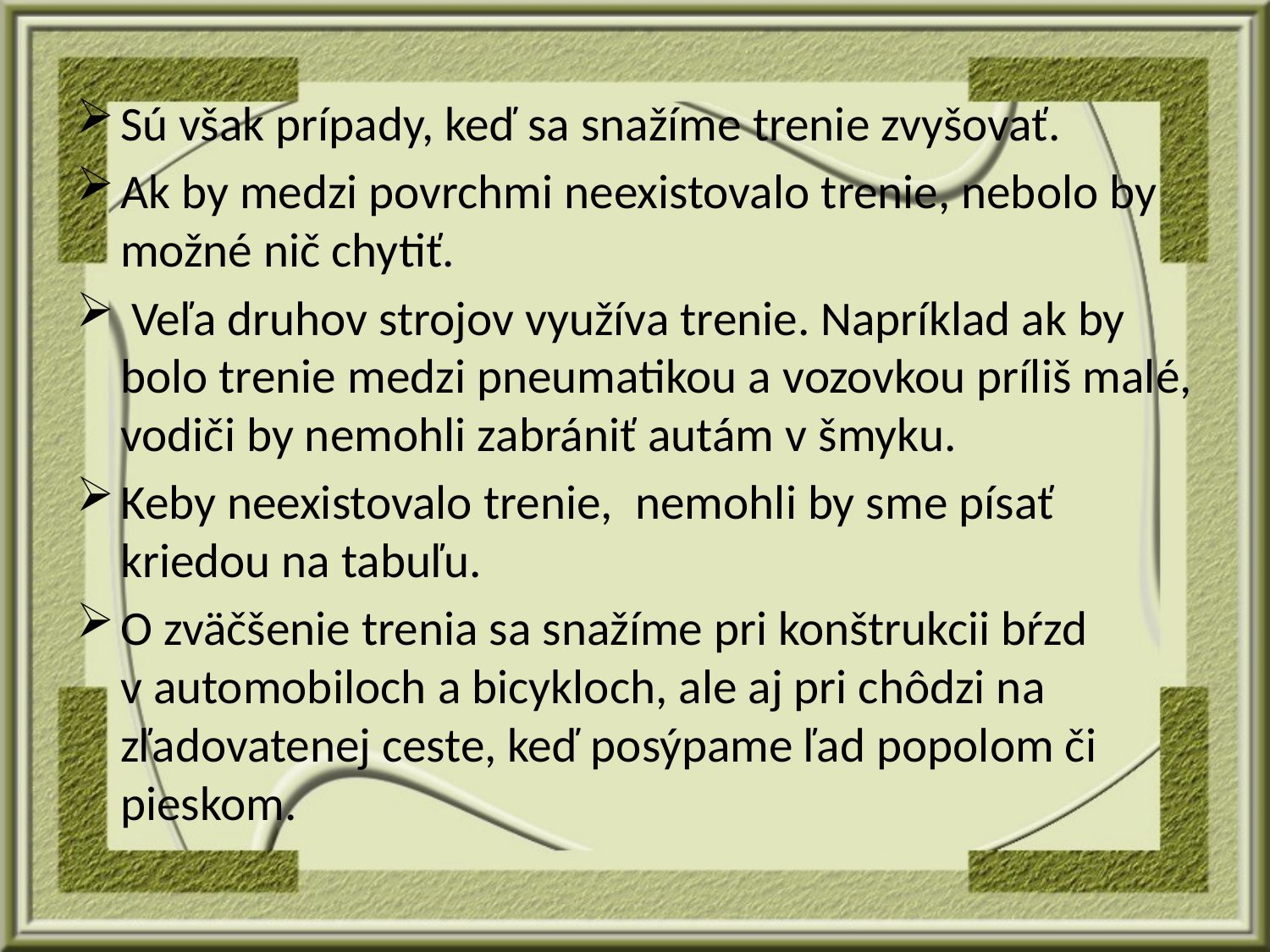

#
Sú však prípady, keď sa snažíme trenie zvyšovať.
Ak by medzi povrchmi neexistovalo trenie, nebolo by možné nič chytiť.
 Veľa druhov strojov využíva trenie. Napríklad ak by bolo trenie medzi pneumatikou a vozovkou príliš malé, vodiči by nemohli zabrániť autám v šmyku.
Keby neexistovalo trenie,  nemohli by sme písať kriedou na tabuľu.
O zväčšenie trenia sa snažíme pri konštrukcii bŕzd v automobiloch a bicykloch, ale aj pri chôdzi na zľadovatenej ceste, keď posýpame ľad popolom či pieskom.